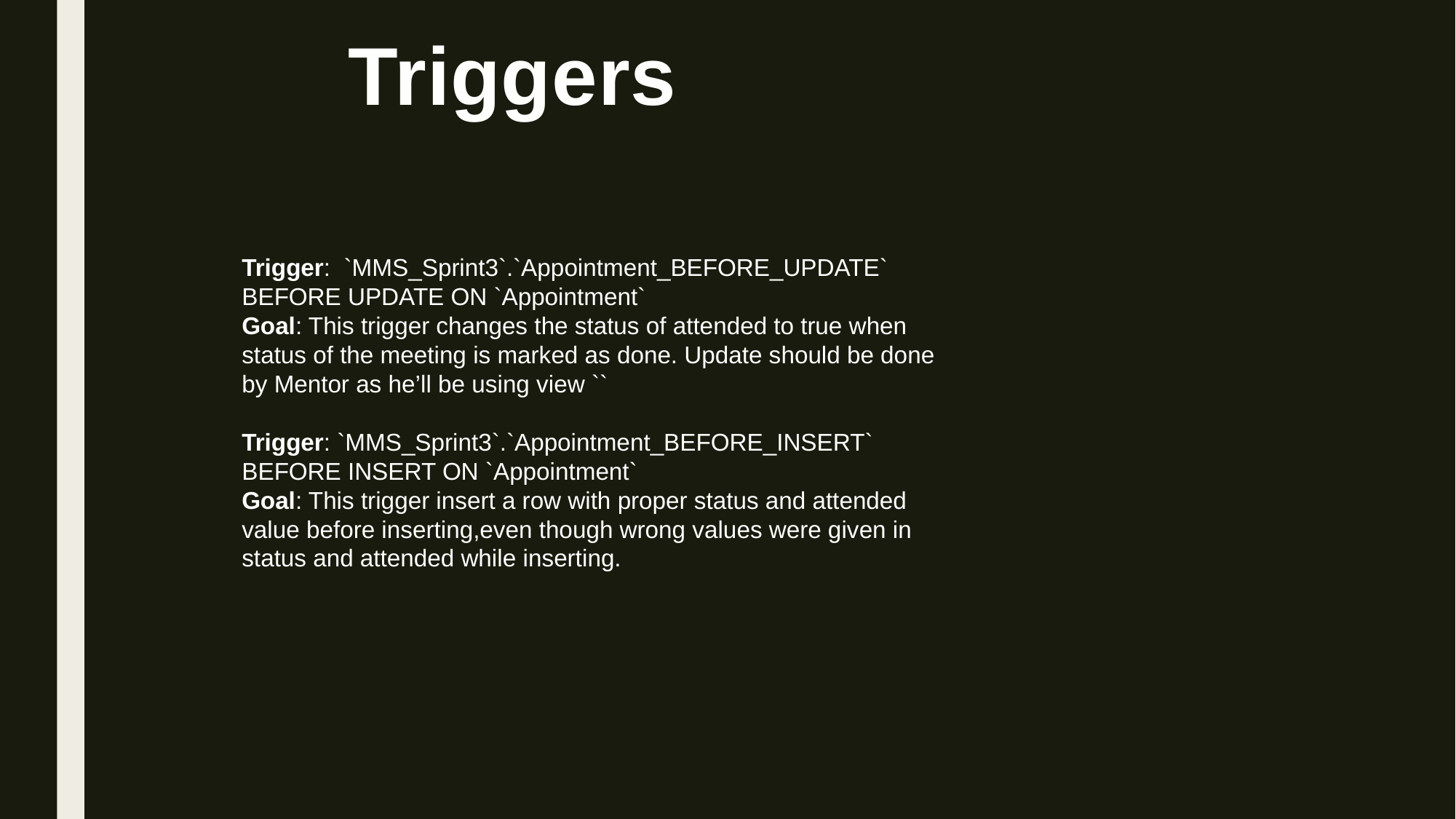

Triggers
Trigger:  `MMS_Sprint3`.`Appointment_BEFORE_UPDATE` BEFORE UPDATE ON `Appointment`
Goal: This trigger changes the status of attended to true when status of the meeting is marked as done. Update should be done by Mentor as he’ll be using view ``
Trigger: `MMS_Sprint3`.`Appointment_BEFORE_INSERT` BEFORE INSERT ON `Appointment`
Goal: This trigger insert a row with proper status and attended value before inserting,even though wrong values were given in status and attended while inserting.